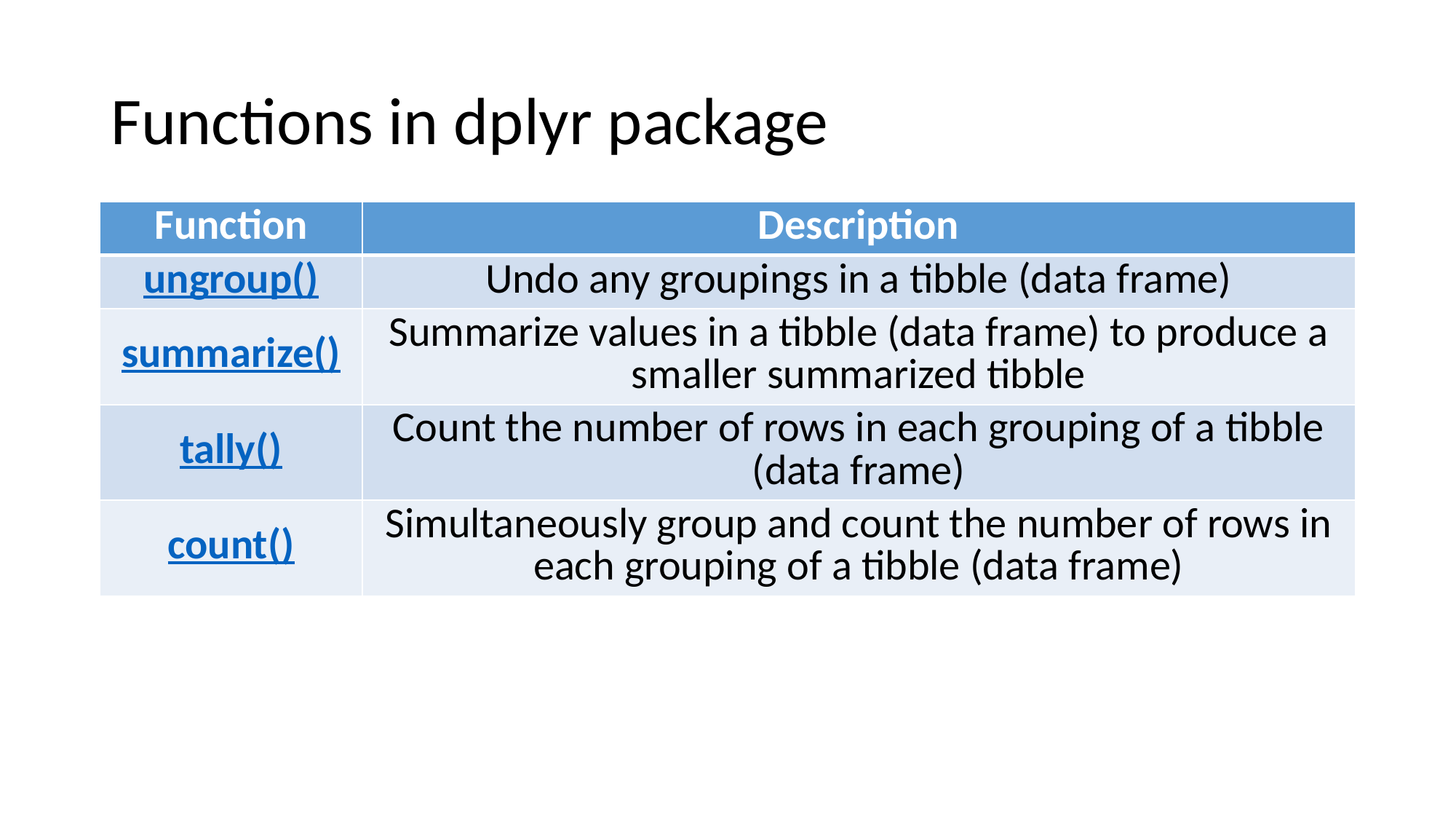

# Functions in dplyr package
| Function | Description |
| --- | --- |
| ungroup() | Undo any groupings in a tibble (data frame) |
| summarize() | Summarize values in a tibble (data frame) to produce a smaller summarized tibble |
| tally() | Count the number of rows in each grouping of a tibble (data frame) |
| count() | Simultaneously group and count the number of rows in each grouping of a tibble (data frame) |